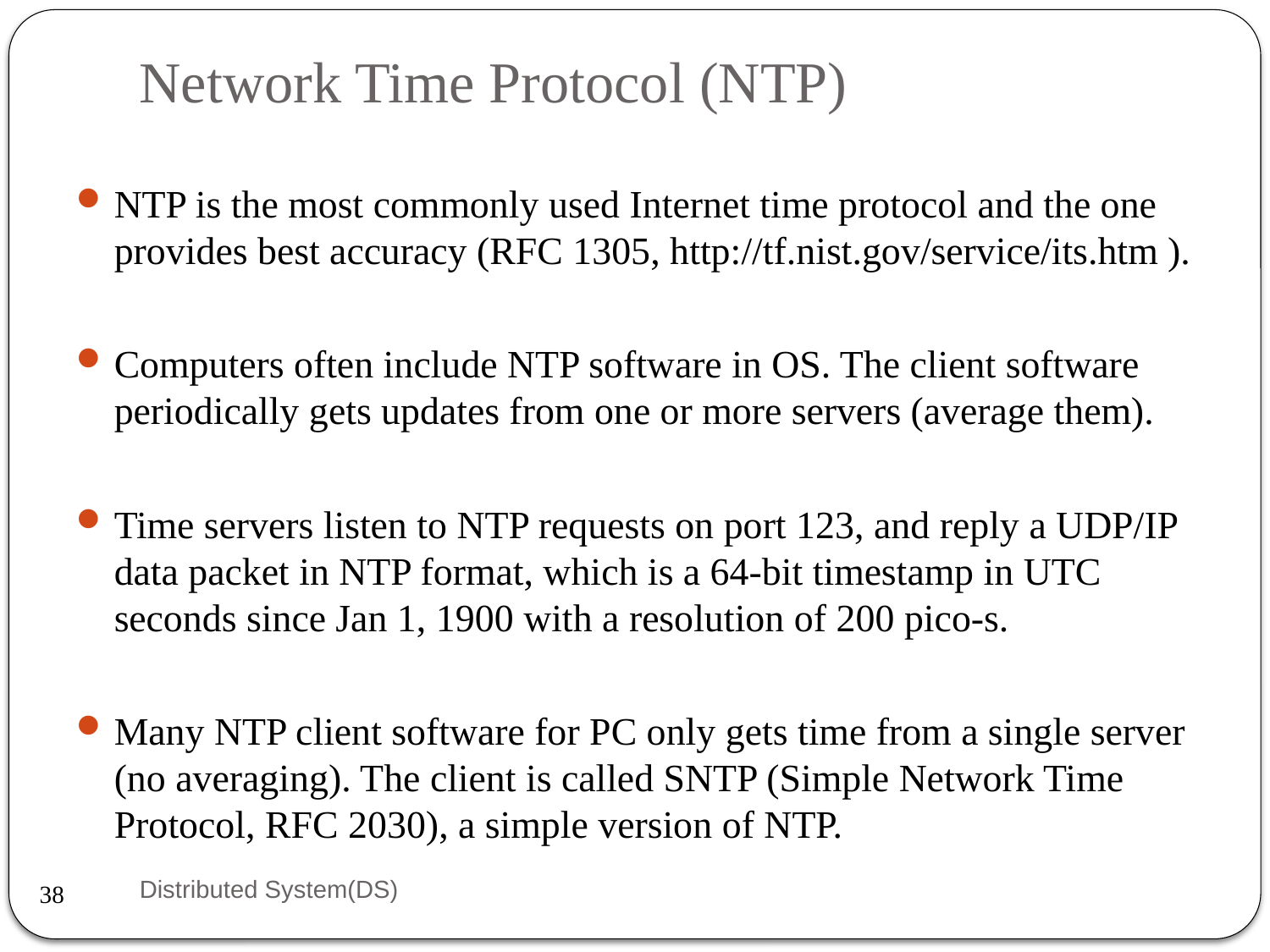

# Network Time Protocol (NTP)

NTP is the most commonly used Internet time protocol and the one provides best accuracy (RFC 1305, http://tf.nist.gov/service/its.htm ).

Computers often include NTP software in OS. The client software periodically gets updates from one or more servers (average them).

Time servers listen to NTP requests on port 123, and reply a UDP/IP data packet in NTP format, which is a 64-bit timestamp in UTC seconds since Jan 1, 1900 with a resolution of 200 pico-s.

Many NTP client software for PC only gets time from a single server (no averaging). The client is called SNTP (Simple Network Time Protocol, RFC 2030), a simple version of NTP.
Distributed System(DS)
38